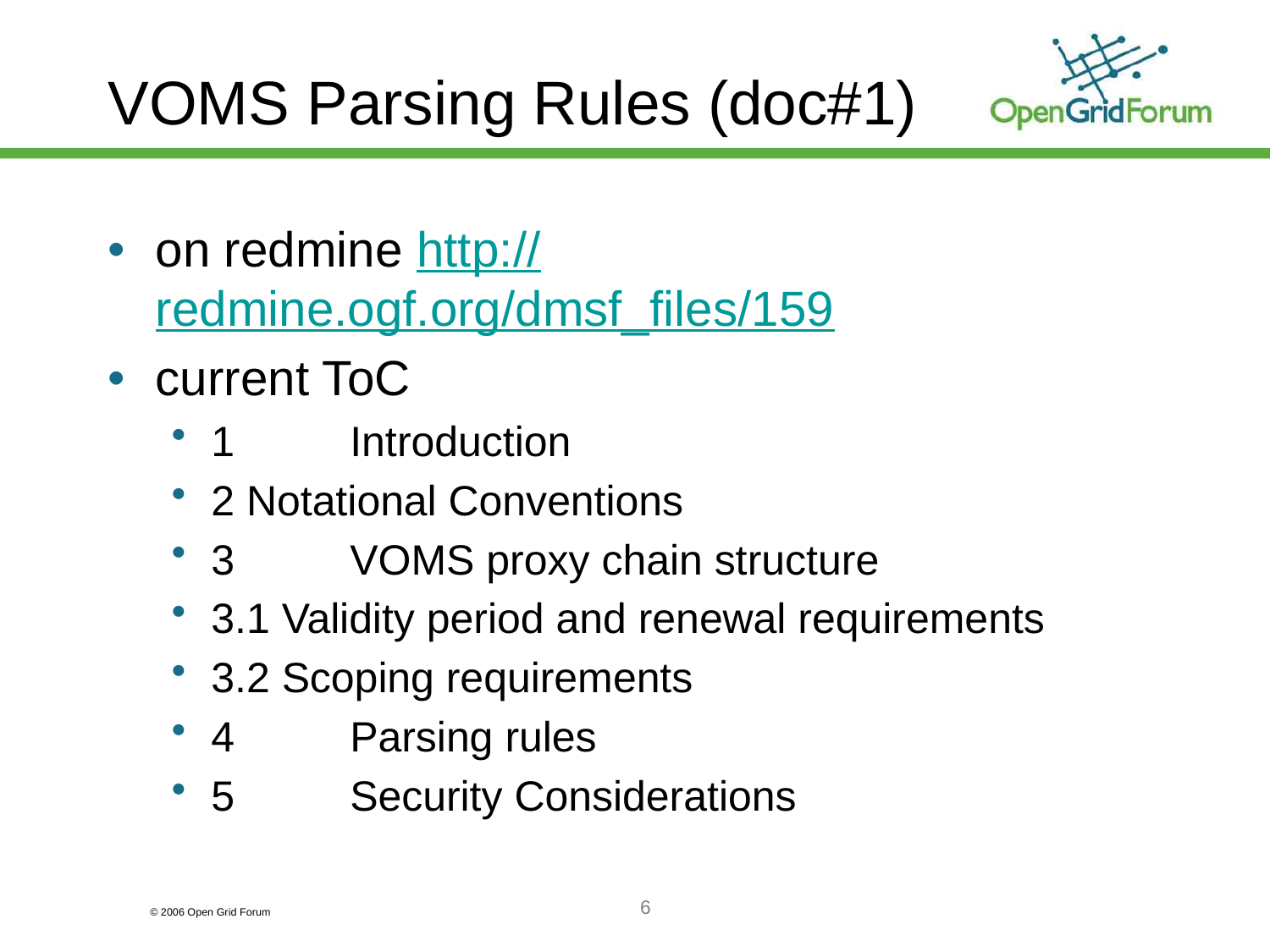

# VOMS Parsing Rules (doc#1)
on redmine http://redmine.ogf.org/dmsf_files/159
current ToC
1	 Introduction
2 Notational Conventions
3	 VOMS proxy chain structure
3.1 Validity period and renewal requirements
3.2 Scoping requirements
4	 Parsing rules
5	 Security Considerations

6